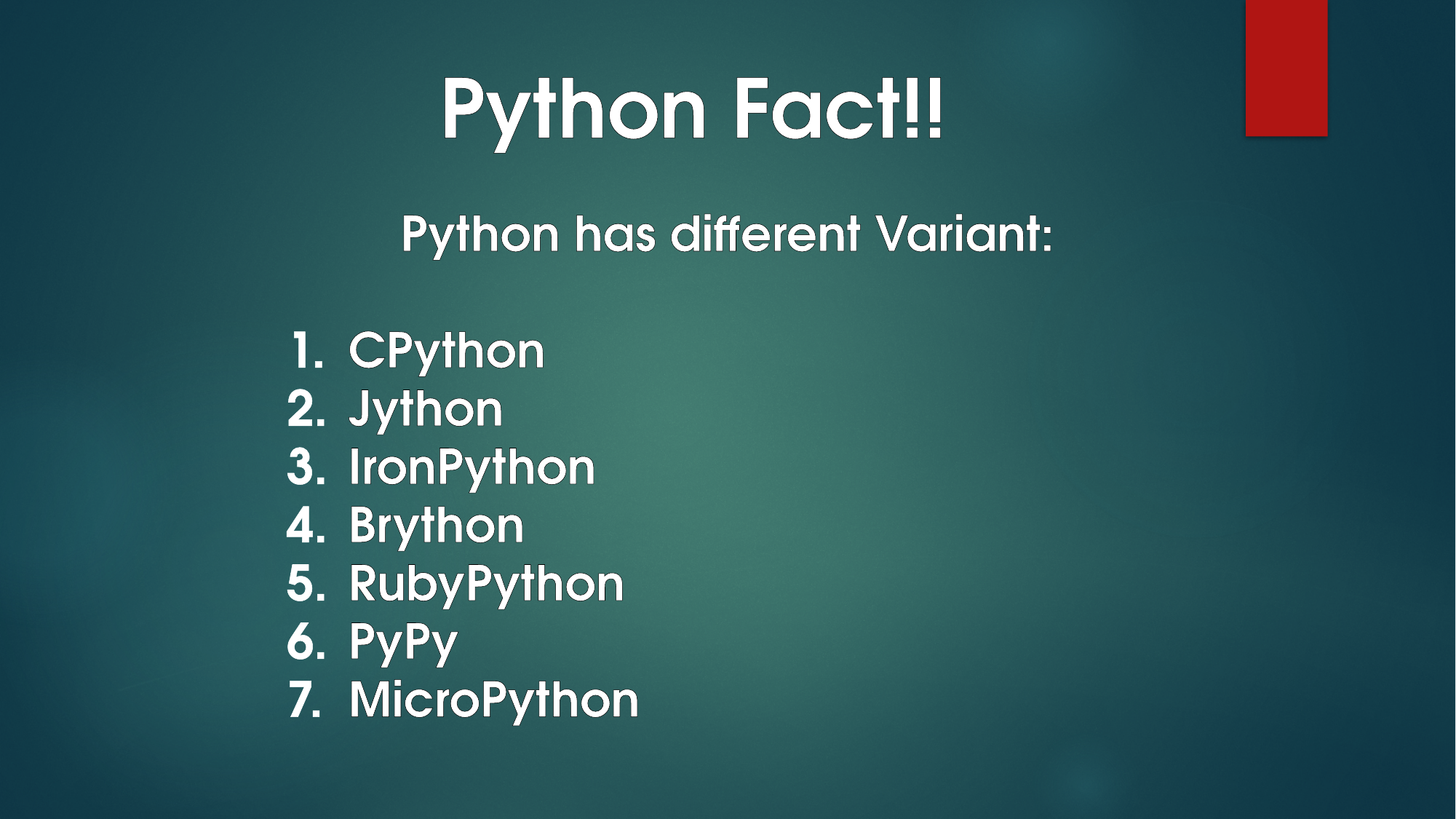

Python Fact!!
Python has different Variant:

CPython
Jython
IronPython
Brython
RubyPython
PyPy
MicroPython